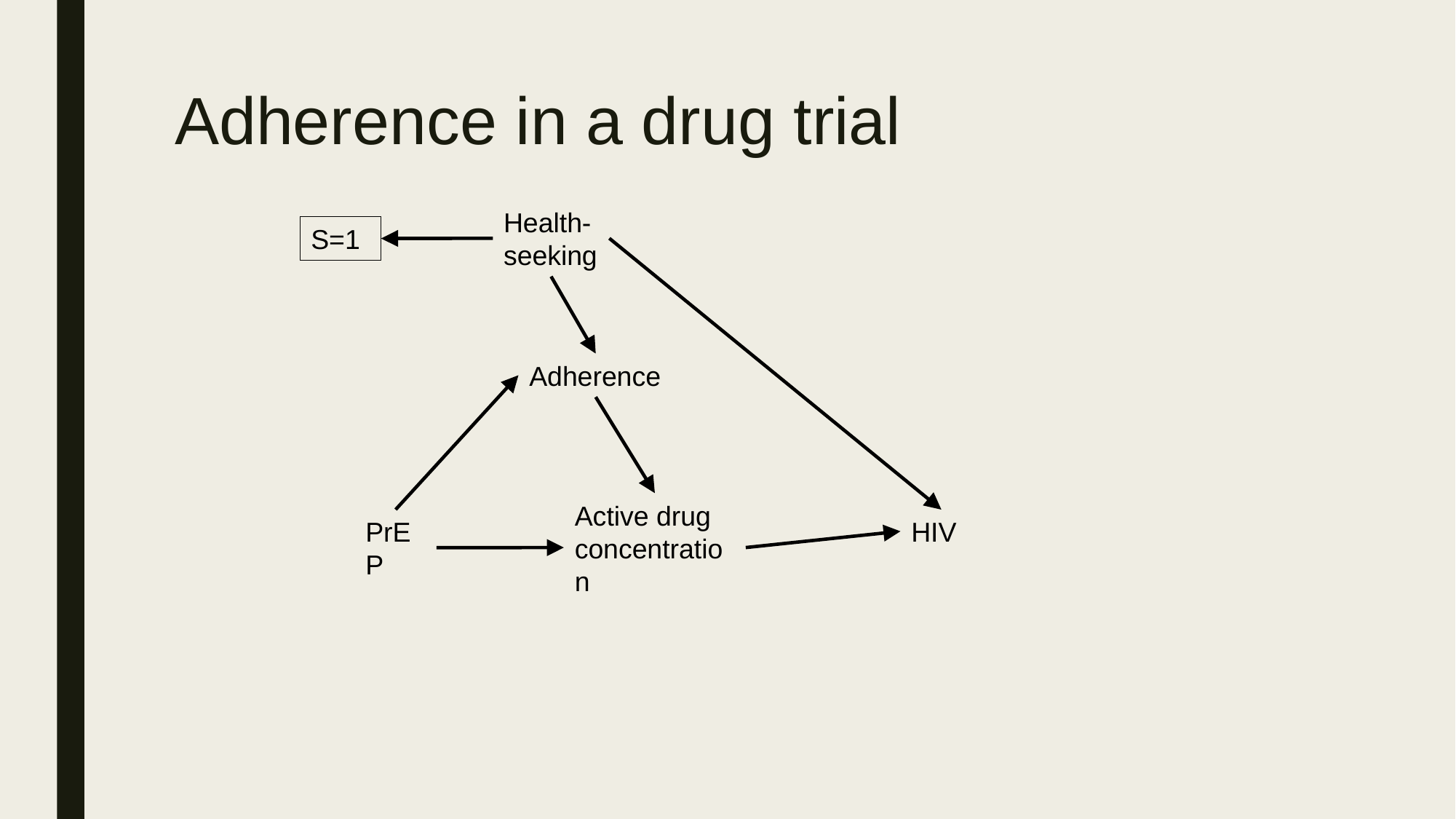

# Adherence in a drug trial
Health-seeking
S=1
Adherence
Active drug concentration
PrEP
HIV